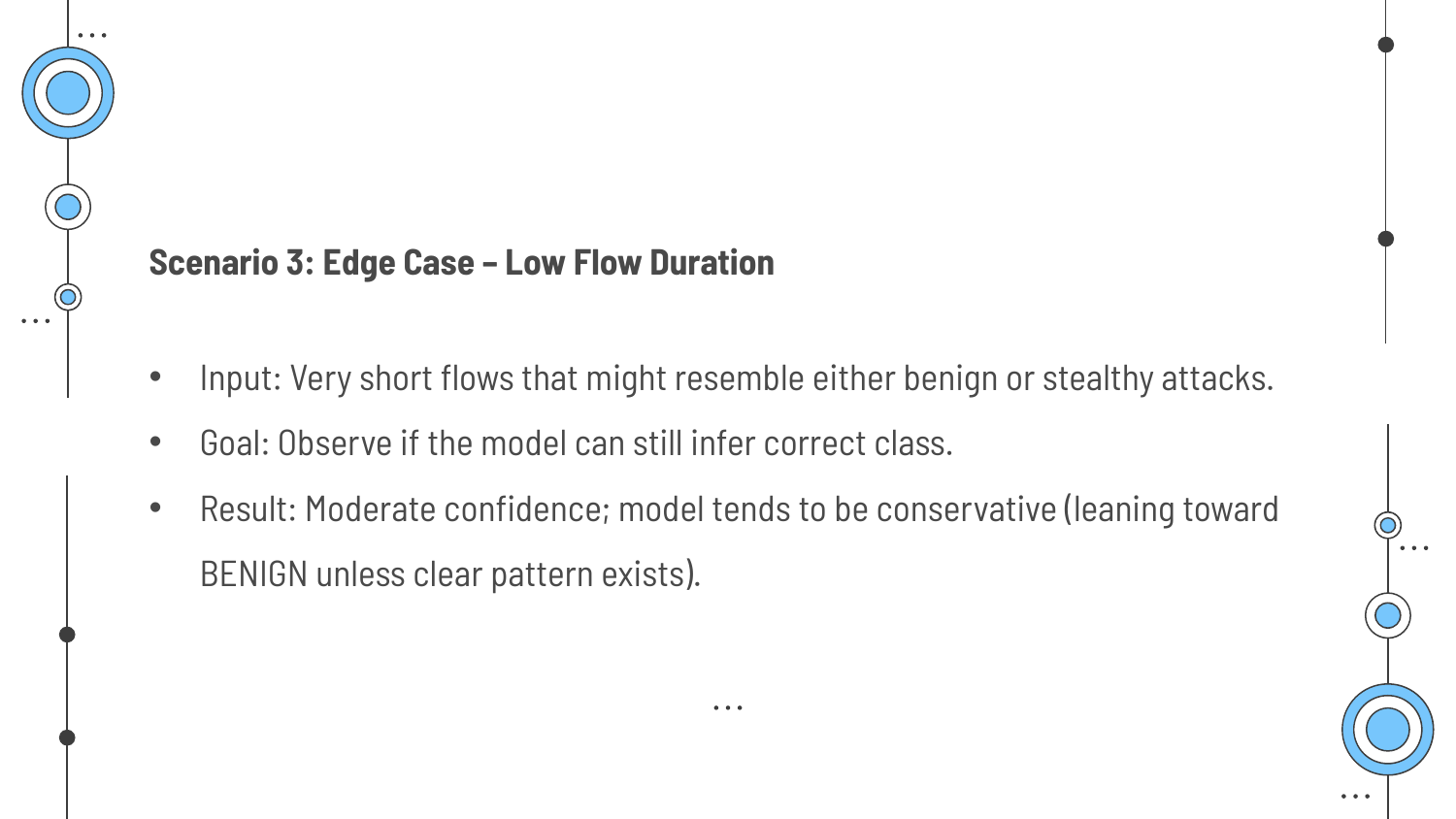

Scenario 3: Edge Case – Low Flow Duration

Input: Very short flows that might resemble either benign or stealthy attacks.
Goal: Observe if the model can still infer correct class.
Result: Moderate confidence; model tends to be conservative (leaning toward BENIGN unless clear pattern exists).